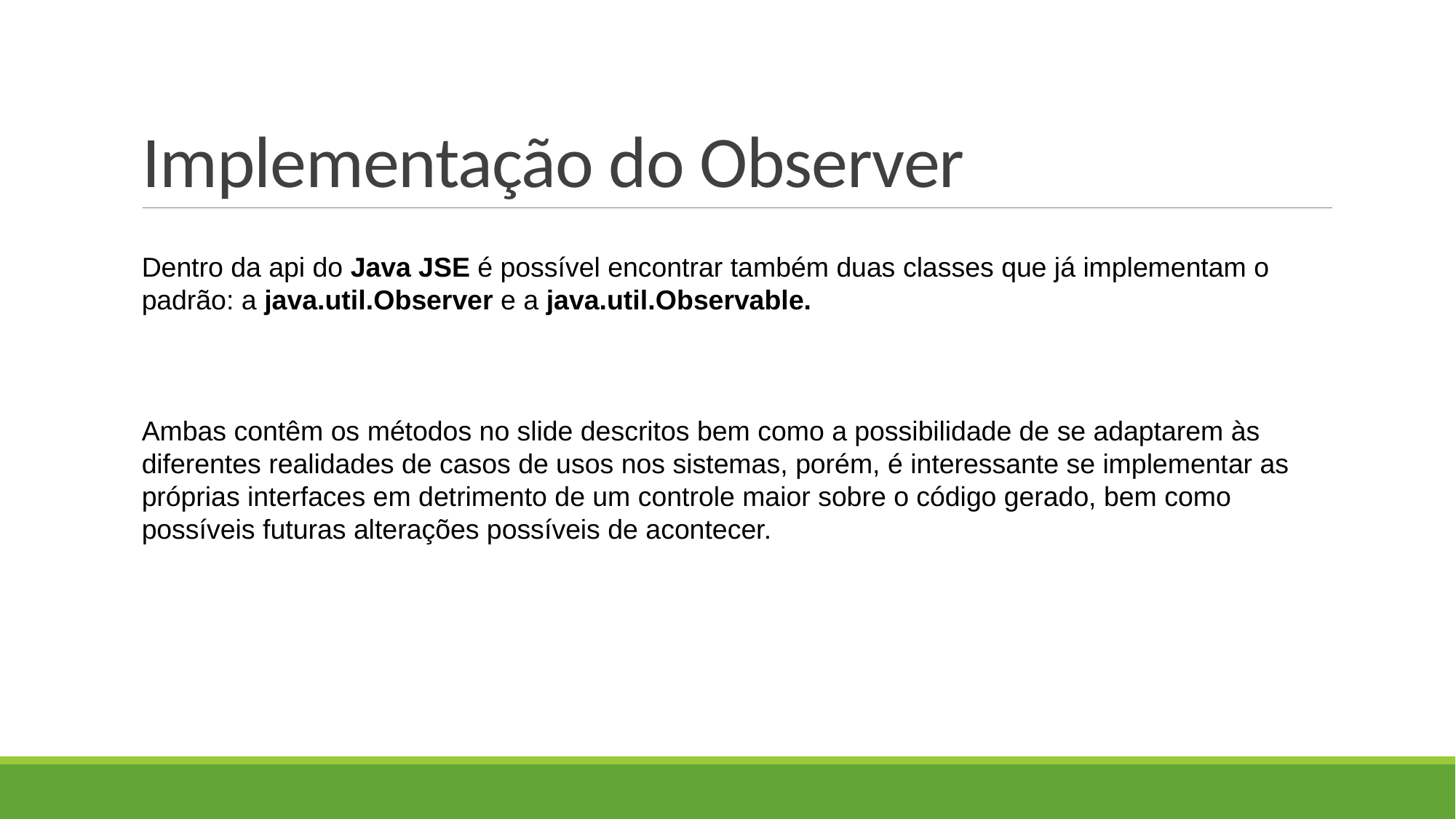

# Implementação do Observer
Dentro da api do Java JSE é possível encontrar também duas classes que já implementam o padrão: a java.util.Observer e a java.util.Observable.

Ambas contêm os métodos no slide descritos bem como a possibilidade de se adaptarem às diferentes realidades de casos de usos nos sistemas, porém, é interessante se implementar as próprias interfaces em detrimento de um controle maior sobre o código gerado, bem como possíveis futuras alterações possíveis de acontecer.